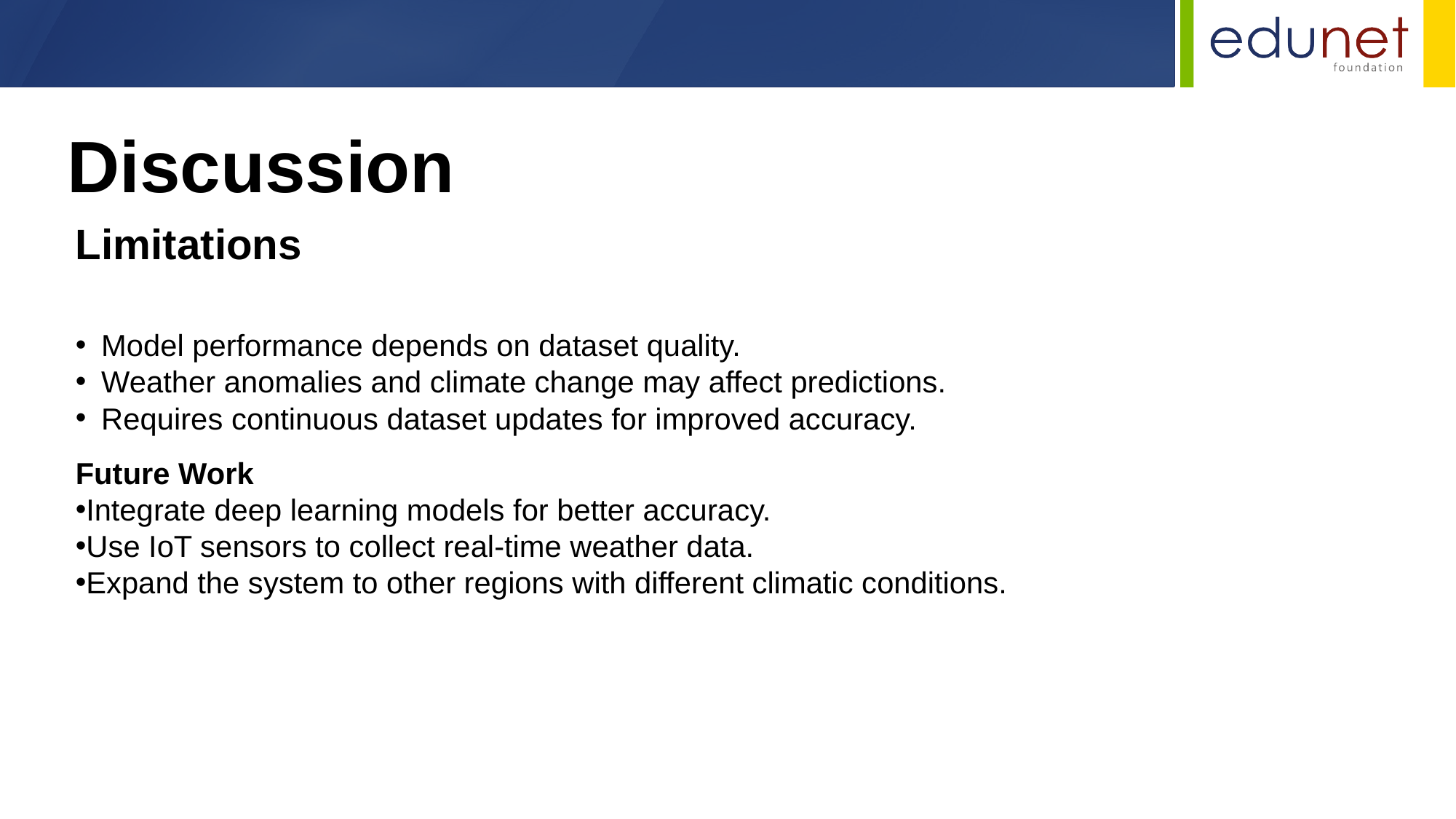

Discussion
Limitations

Model performance depends on dataset quality.
Weather anomalies and climate change may affect predictions.
Requires continuous dataset updates for improved accuracy.

Future Work
Integrate deep learning models for better accuracy.
Use IoT sensors to collect real-time weather data.
Expand the system to other regions with different climatic conditions.